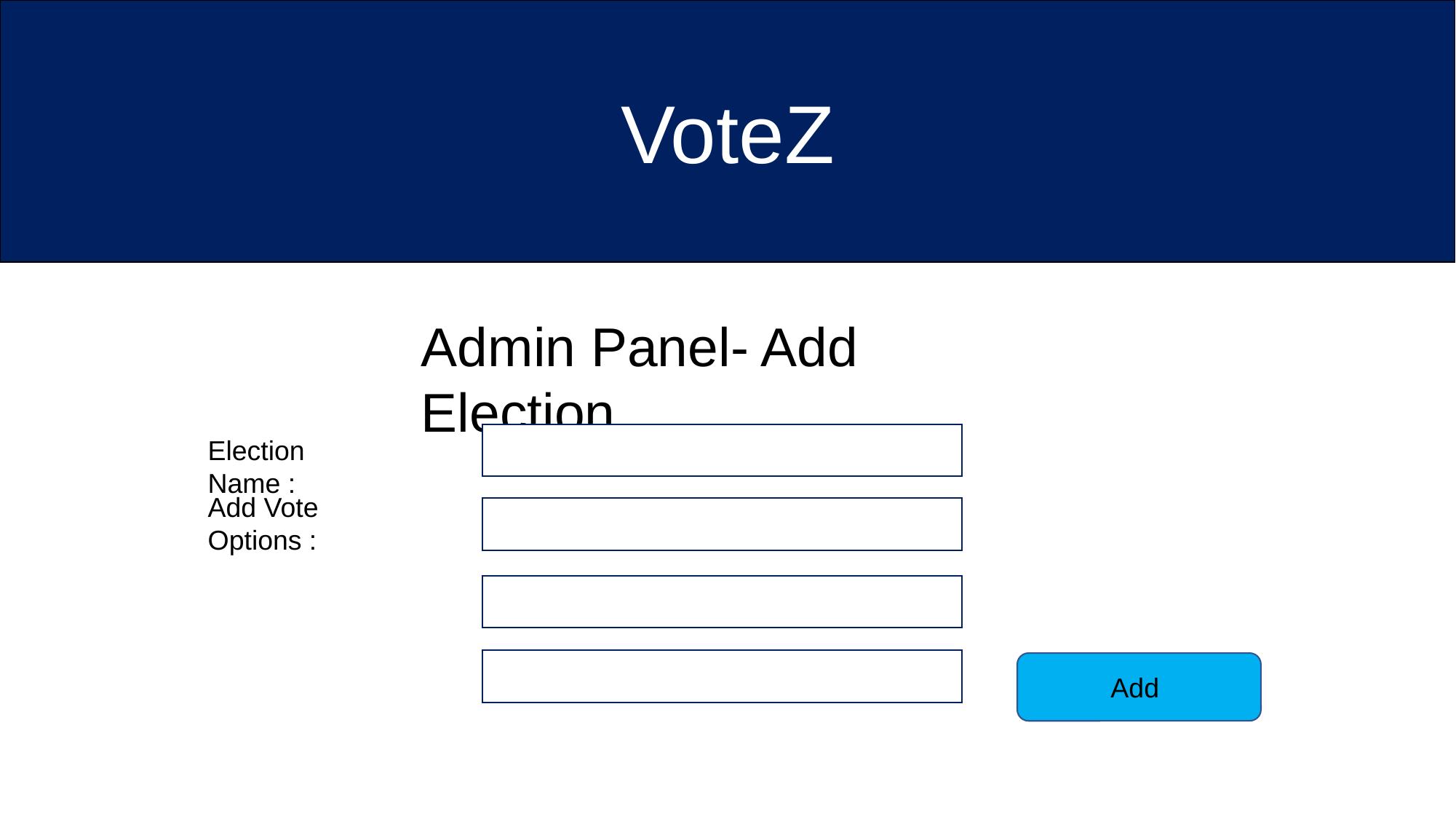

VoteZ
Admin Panel- Add Election

Election Name :
Add Vote Options :

Add